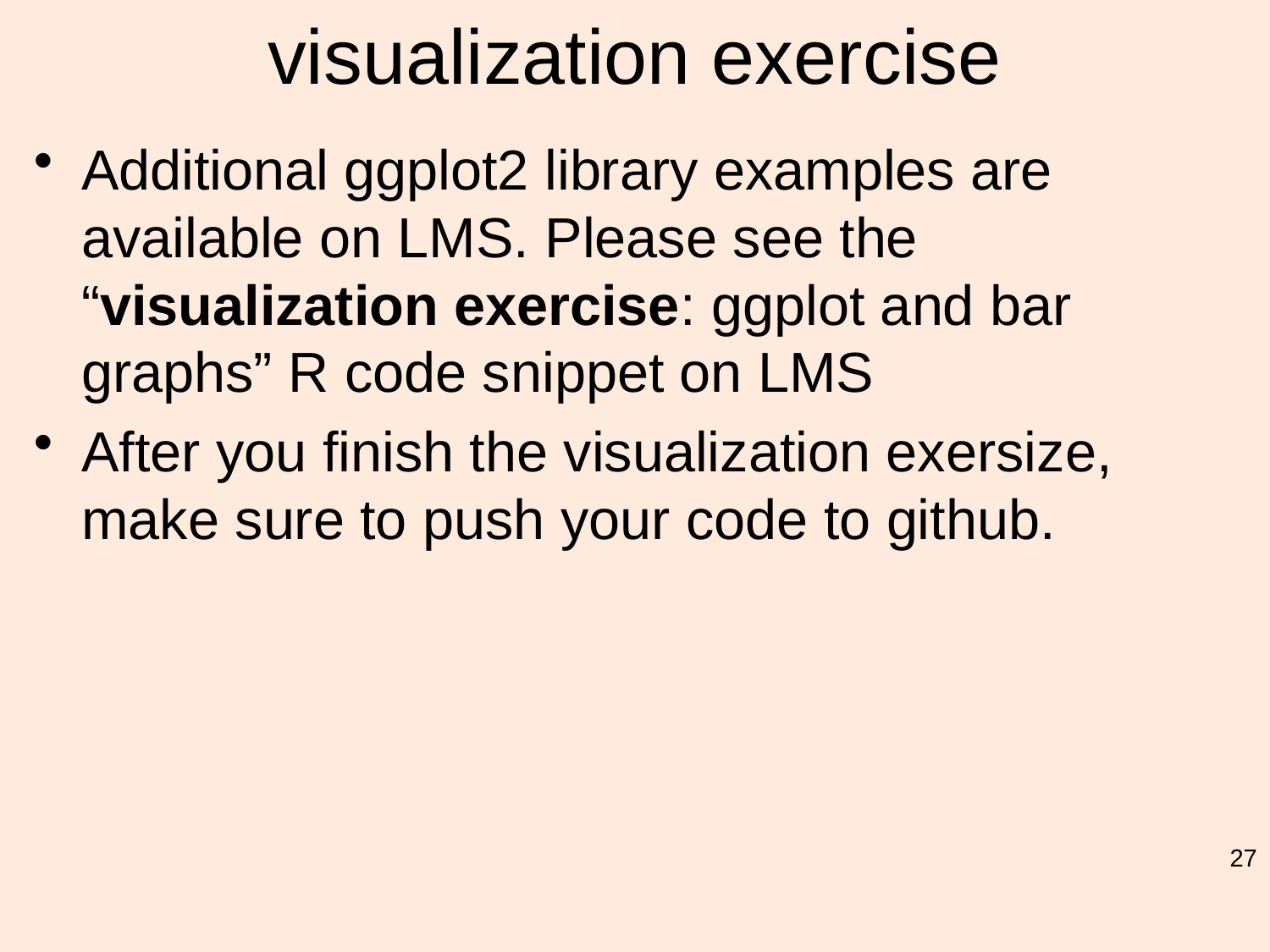

# visualization exercise
Additional ggplot2 library examples are available on LMS. Please see the “visualization exercise: ggplot and bar graphs” R code snippet on LMS
After you finish the visualization exersize, make sure to push your code to github.
27